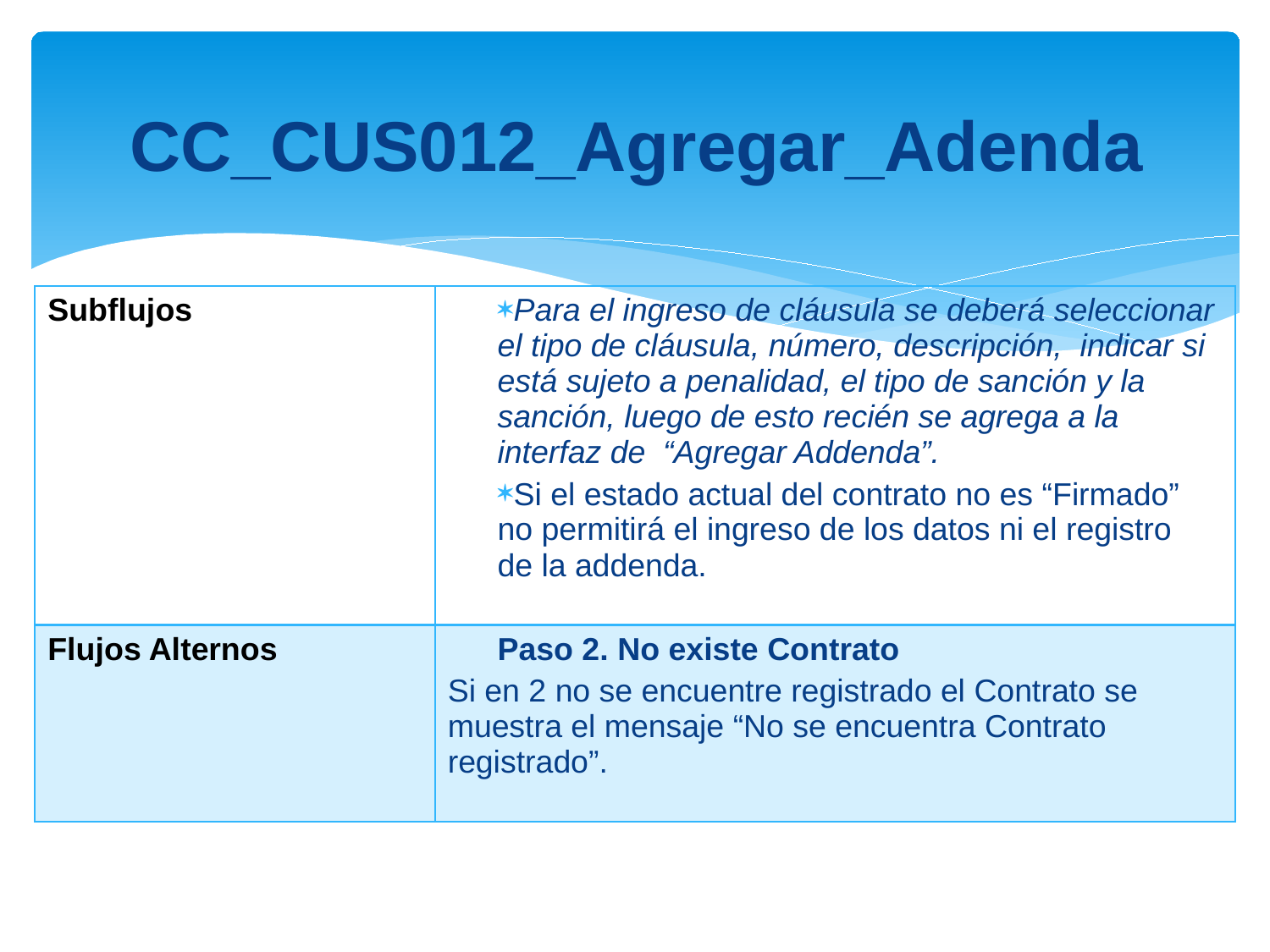

CC_CUS012_Agregar_Adenda
| Subflujos | Para el ingreso de cláusula se deberá seleccionar el tipo de cláusula, número, descripción, indicar si está sujeto a penalidad, el tipo de sanción y la sanción, luego de esto recién se agrega a la interfaz de “Agregar Addenda”. Si el estado actual del contrato no es “Firmado” no permitirá el ingreso de los datos ni el registro de la addenda. |
| --- | --- |
| Flujos Alternos | Paso 2. No existe Contrato Si en 2 no se encuentre registrado el Contrato se muestra el mensaje “No se encuentra Contrato registrado”. |